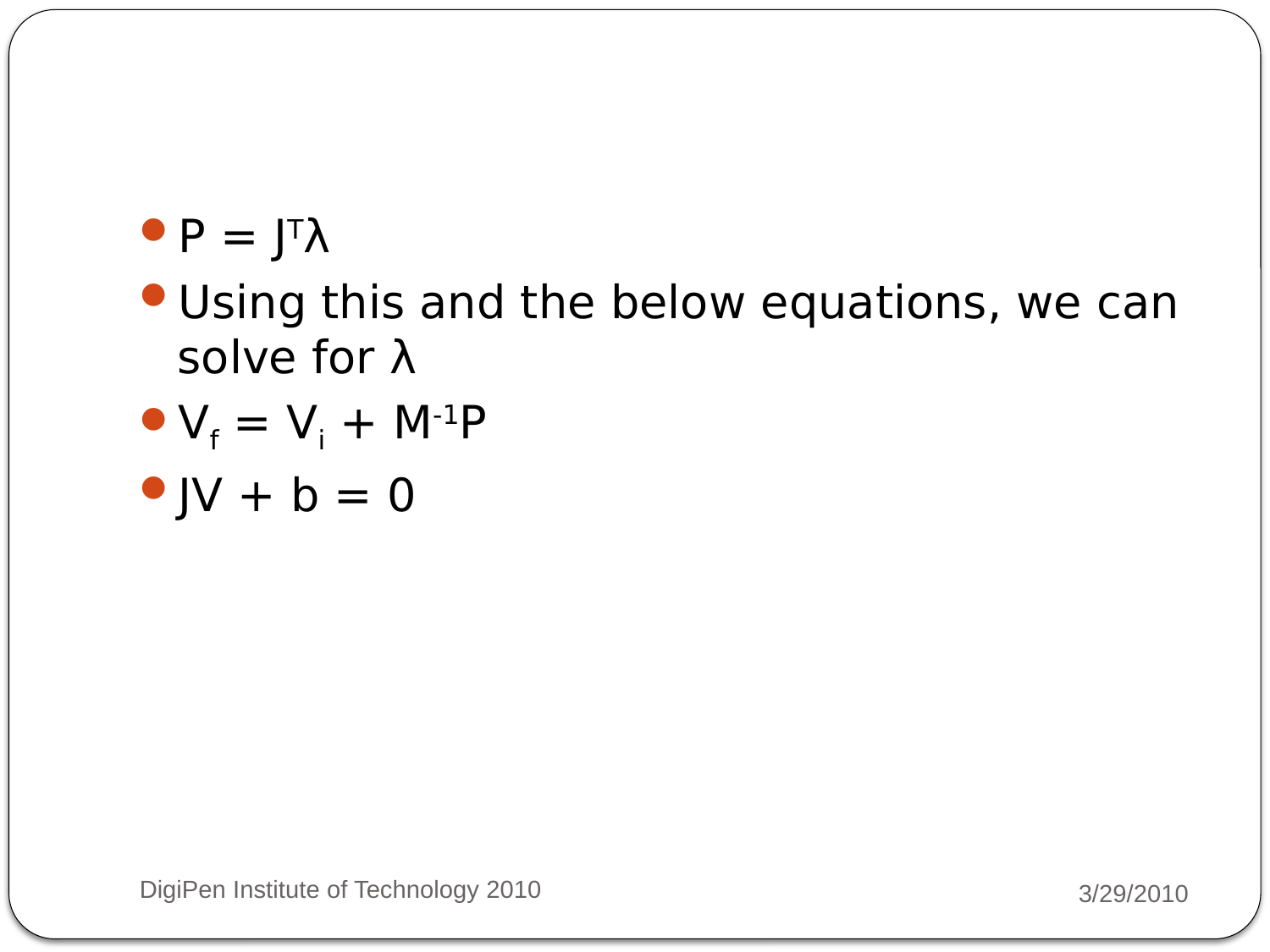

#
P = JTλ
Using this and the below equations, we can solve for λ
Vf = Vi + M-1P
JV + b = 0
DigiPen Institute of Technology 2010
3/29/2010